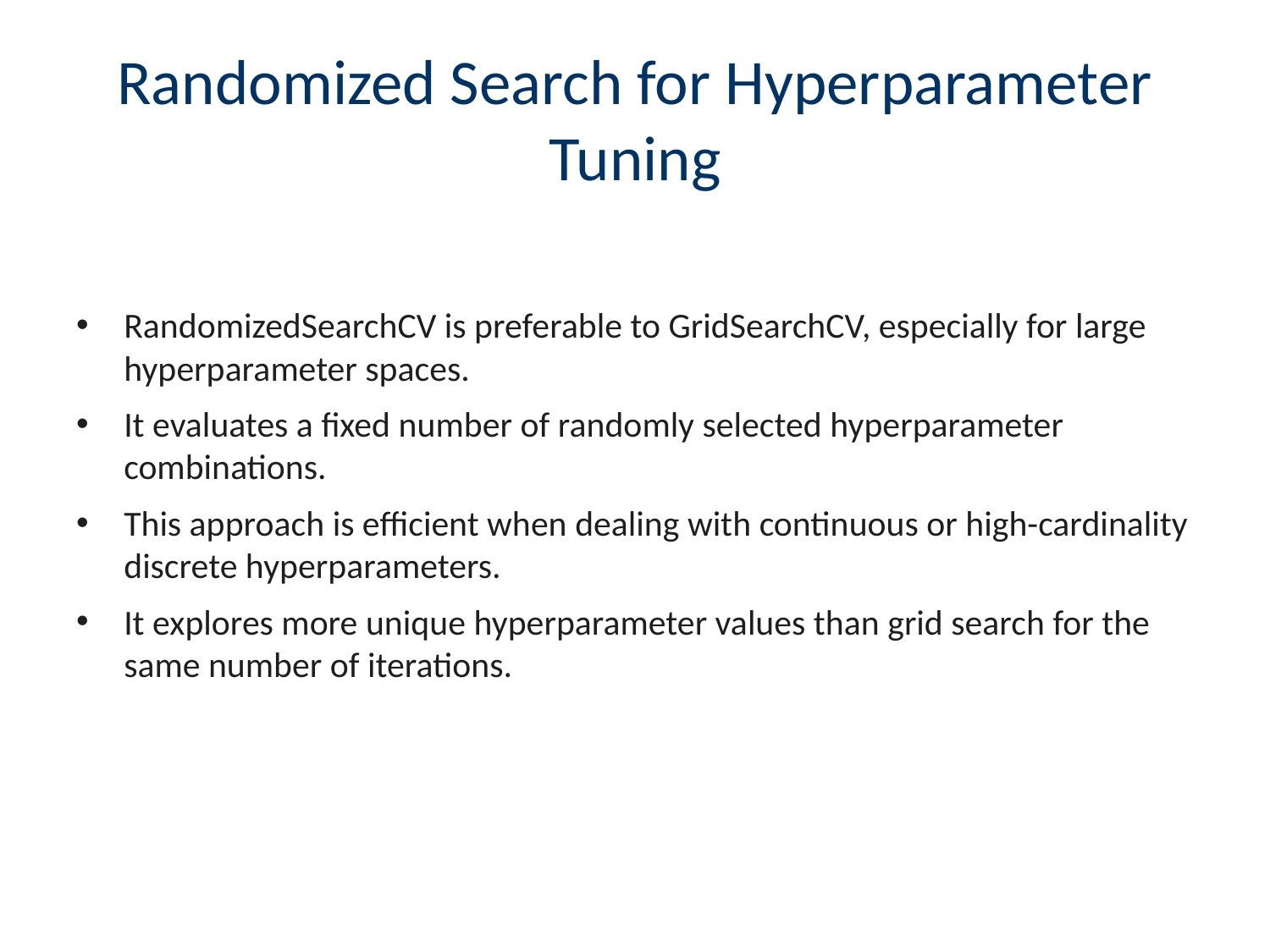

# Randomized Search for Hyperparameter Tuning

RandomizedSearchCV is preferable to GridSearchCV, especially for large hyperparameter spaces.
It evaluates a fixed number of randomly selected hyperparameter combinations.
This approach is efficient when dealing with continuous or high-cardinality discrete hyperparameters.
It explores more unique hyperparameter values than grid search for the same number of iterations.